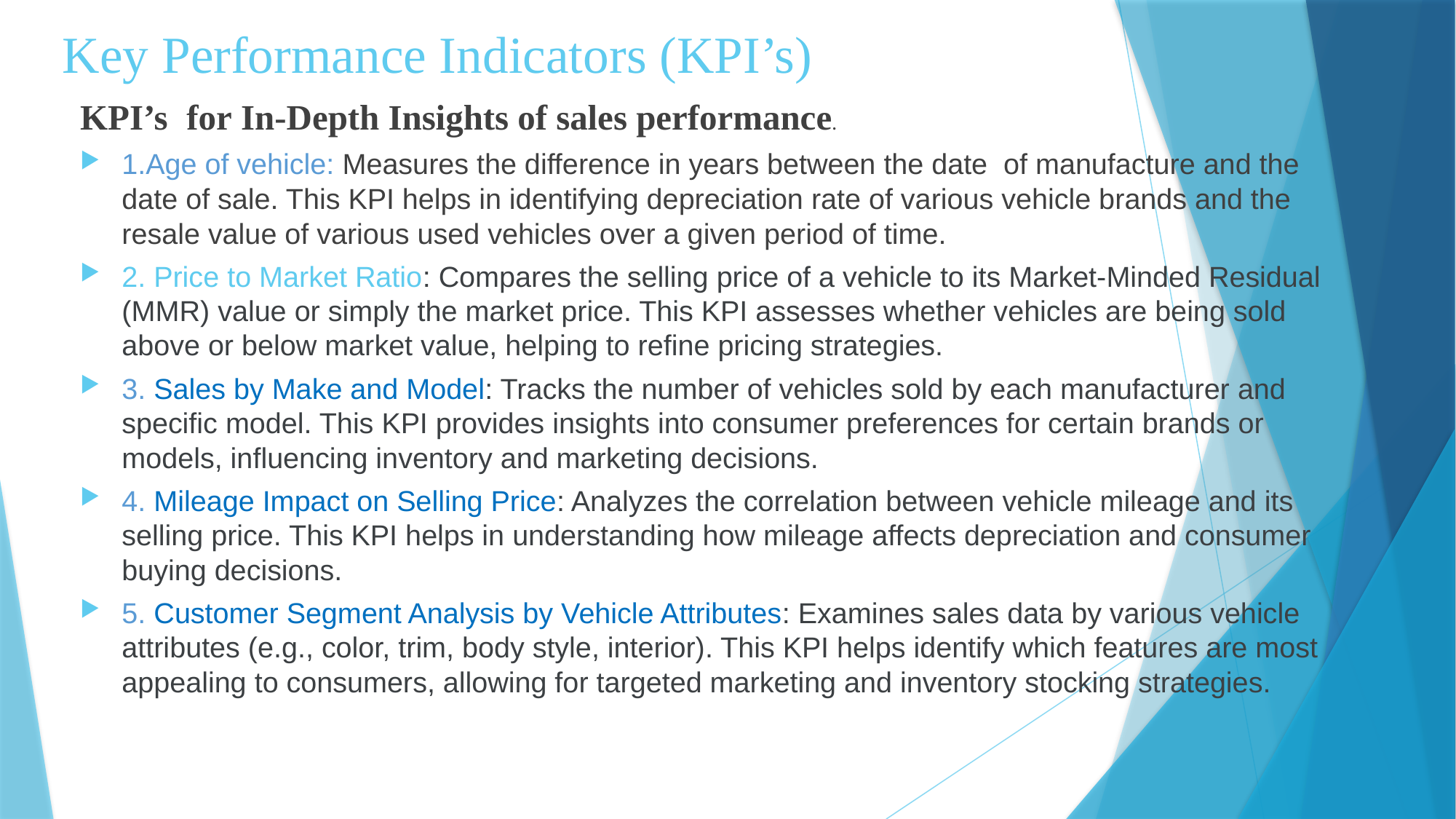

# Key Performance Indicators (KPI’s)
KPI’s  for In-Depth Insights of sales performance.
1.Age of vehicle: Measures the difference in years between the date  of manufacture and the date of sale. This KPI helps in identifying depreciation rate of various vehicle brands and the resale value of various used vehicles over a given period of time.
2. Price to Market Ratio: Compares the selling price of a vehicle to its Market-Minded Residual (MMR) value or simply the market price. This KPI assesses whether vehicles are being sold above or below market value, helping to refine pricing strategies.
3. Sales by Make and Model: Tracks the number of vehicles sold by each manufacturer and specific model. This KPI provides insights into consumer preferences for certain brands or models, influencing inventory and marketing decisions.
4. Mileage Impact on Selling Price: Analyzes the correlation between vehicle mileage and its selling price. This KPI helps in understanding how mileage affects depreciation and consumer buying decisions.
5. Customer Segment Analysis by Vehicle Attributes: Examines sales data by various vehicle attributes (e.g., color, trim, body style, interior). This KPI helps identify which features are most appealing to consumers, allowing for targeted marketing and inventory stocking strategies.